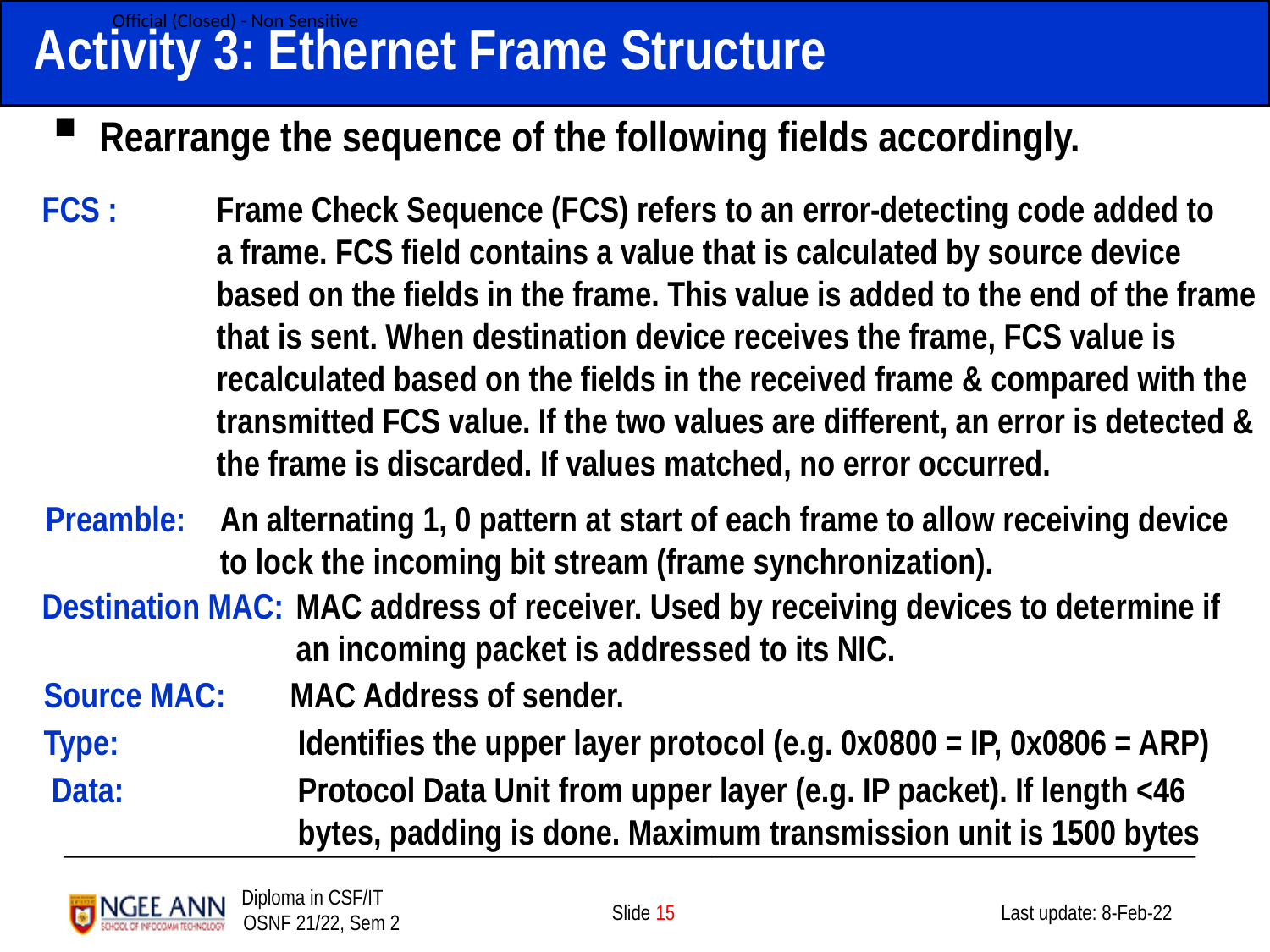

# Activity 3: Ethernet Frame Structure
Rearrange the sequence of the following fields accordingly.
FCS :	Frame Check Sequence (FCS) refers to an error-detecting code added to a frame. FCS field contains a value that is calculated by source device based on the fields in the frame. This value is added to the end of the frame that is sent. When destination device receives the frame, FCS value is recalculated based on the fields in the received frame & compared with the transmitted FCS value. If the two values are different, an error is detected & the frame is discarded. If values matched, no error occurred.
Preamble: 	An alternating 1, 0 pattern at start of each frame to allow receiving device to lock the incoming bit stream (frame synchronization).
Destination MAC: 	MAC address of receiver. Used by receiving devices to determine if an incoming packet is addressed to its NIC.
Source MAC:	MAC Address of sender.
Type:	 Identifies the upper layer protocol (e.g. 0x0800 = IP, 0x0806 = ARP)
Data: 	Protocol Data Unit from upper layer (e.g. IP packet). If length <46 bytes, padding is done. Maximum transmission unit is 1500 bytes
Slide 15